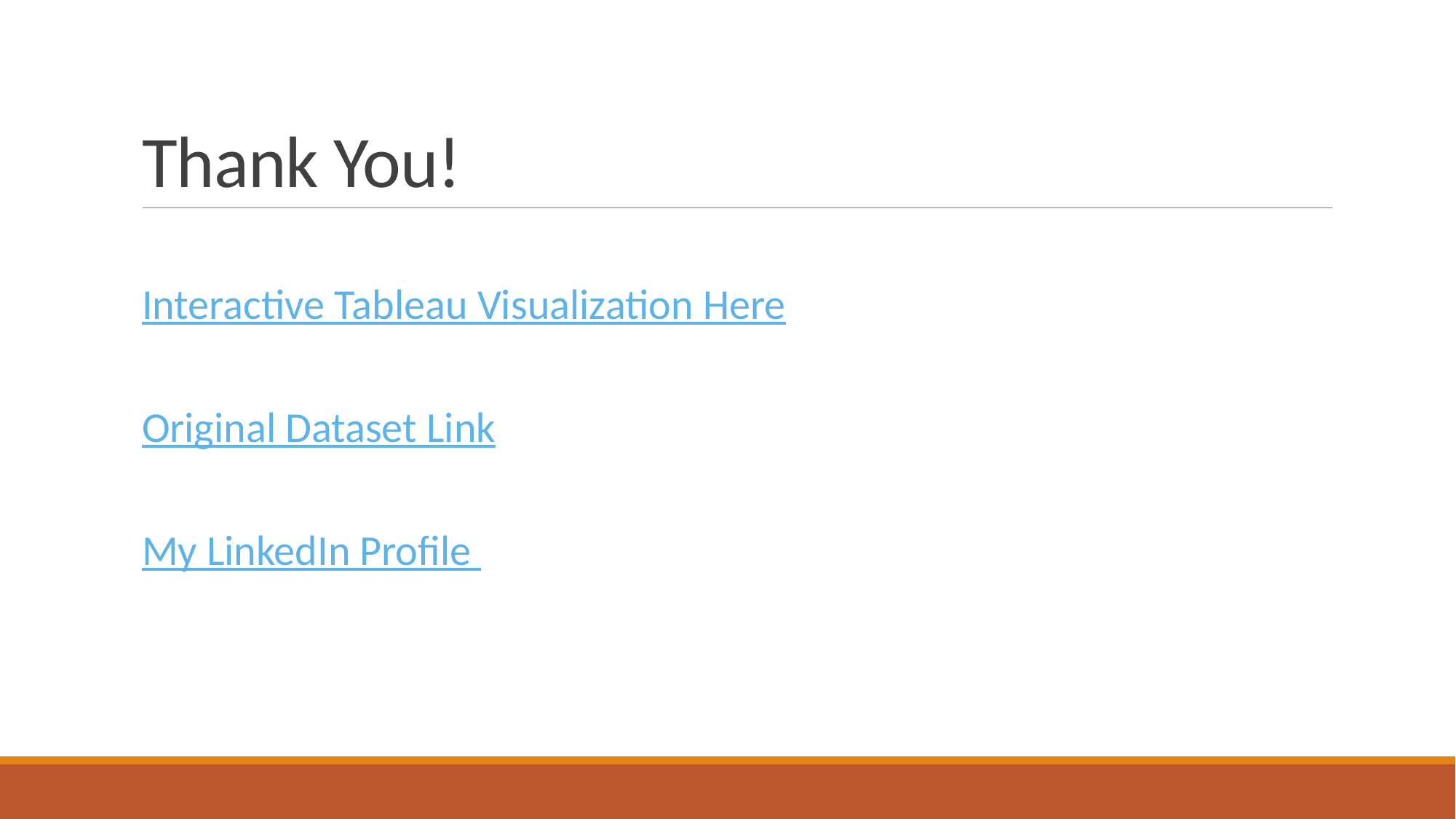

# Thank You!
Interactive Tableau Visualization Here
Original Dataset Link
My LinkedIn Profile